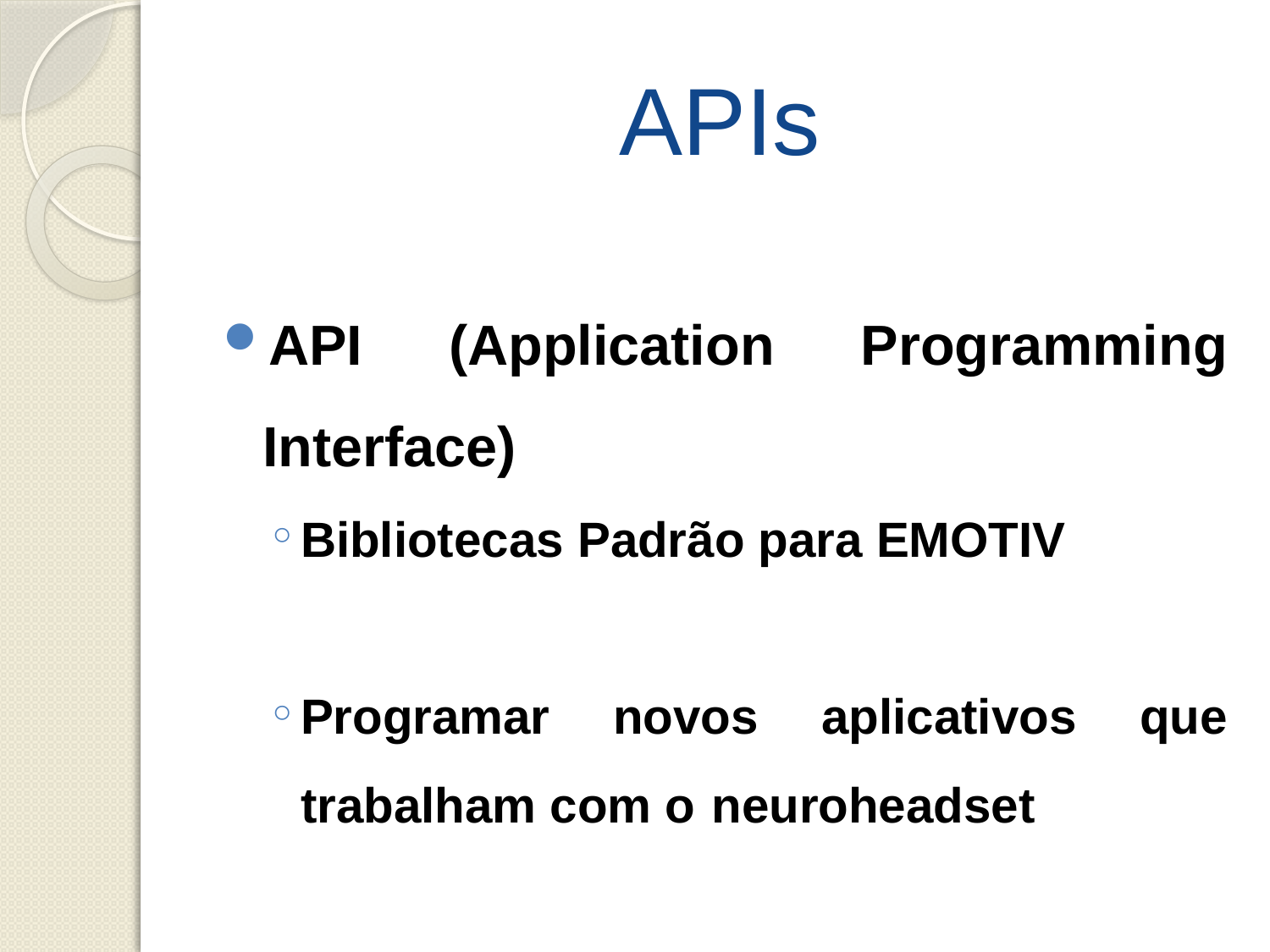

# APIs

API (Application Programming Interface)
Bibliotecas Padrão para EMOTIV

Programar novos aplicativos que trabalham com o neuroheadset